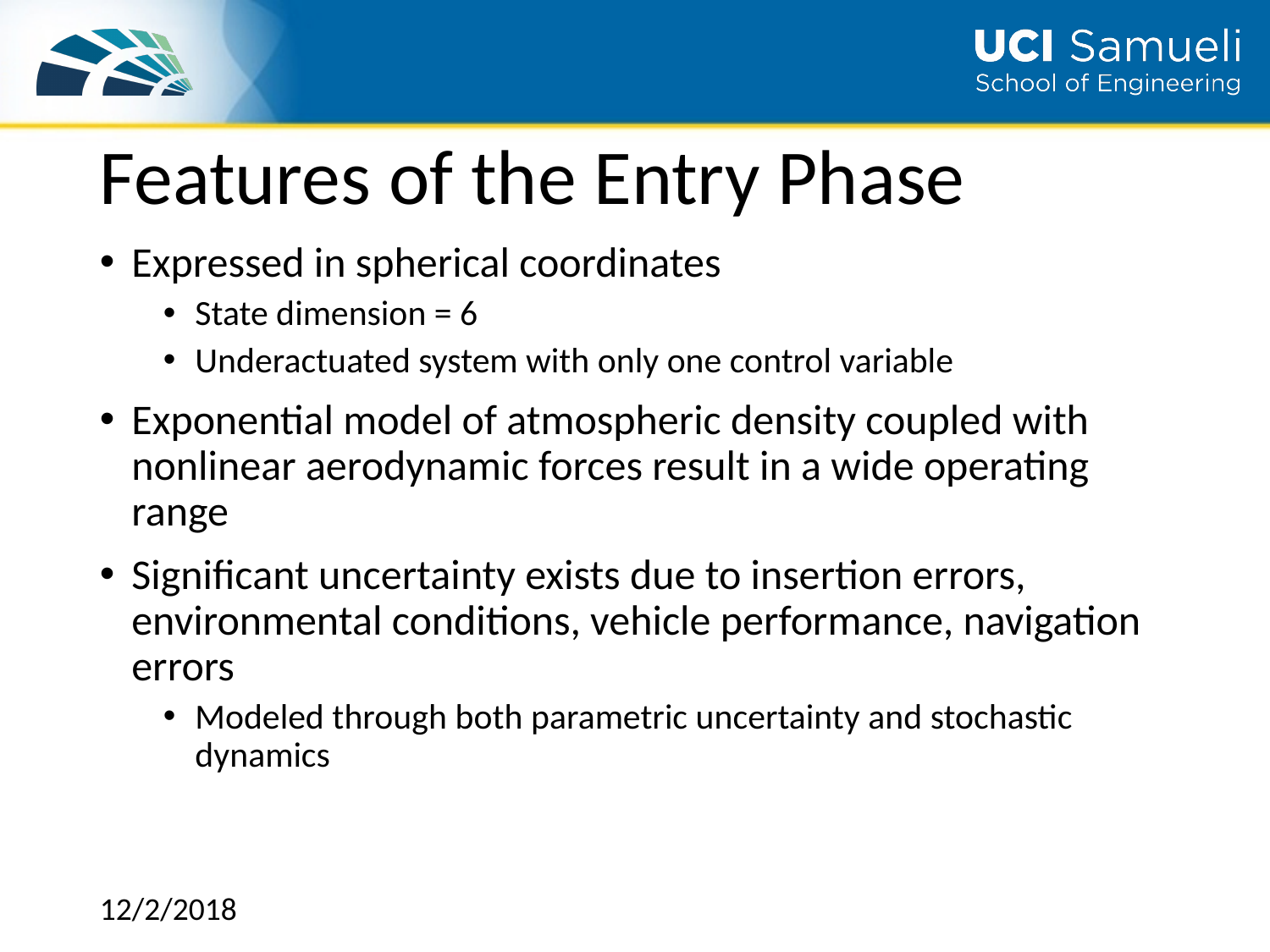

# Features of the Entry Phase
Expressed in spherical coordinates
State dimension = 6
Underactuated system with only one control variable
Exponential model of atmospheric density coupled with nonlinear aerodynamic forces result in a wide operating range
Significant uncertainty exists due to insertion errors, environmental conditions, vehicle performance, navigation errors
Modeled through both parametric uncertainty and stochastic dynamics
12/2/2018